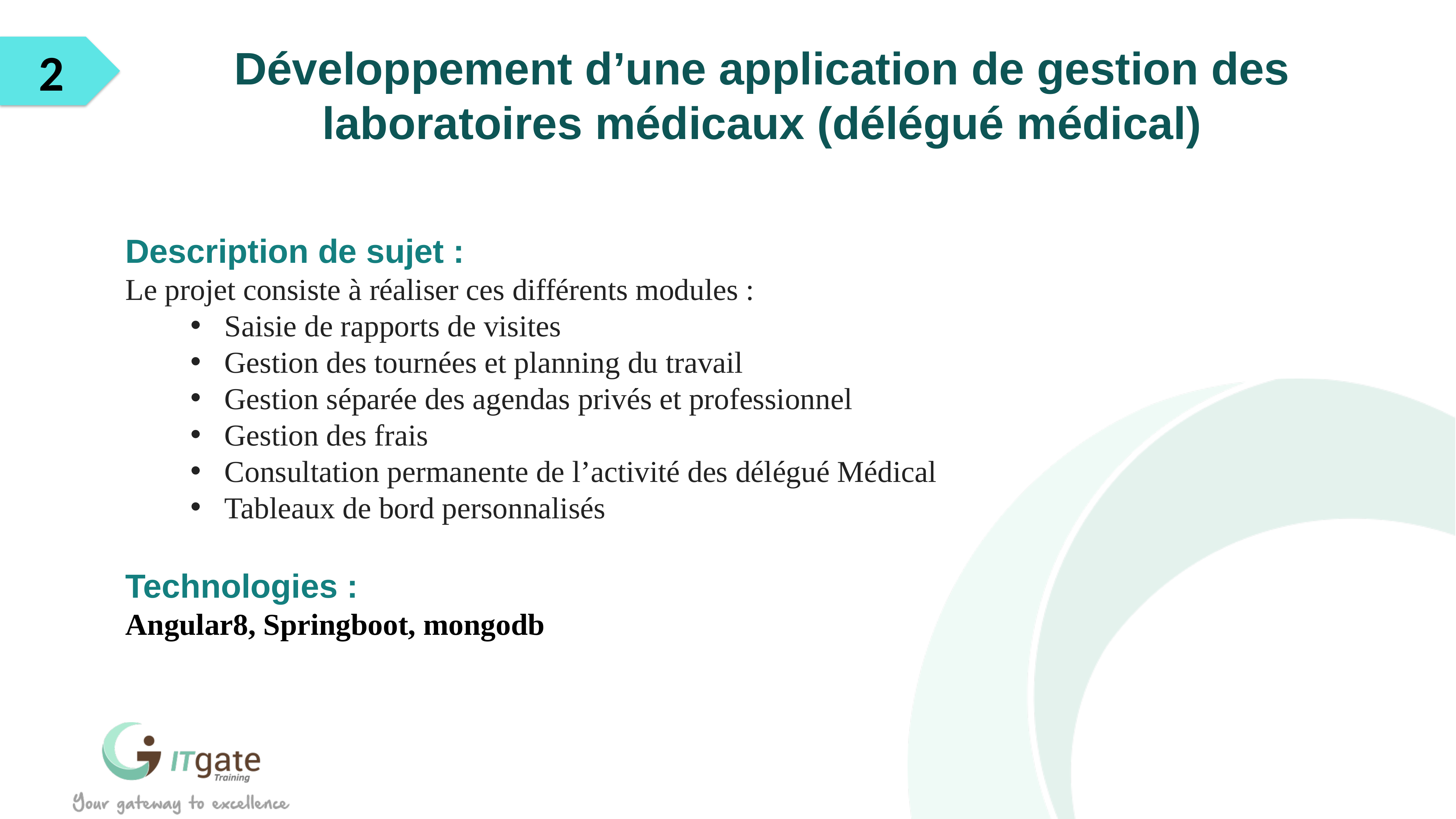

Développement d’une application de gestion des laboratoires médicaux (délégué médical)
2
Description de sujet :
Le projet consiste à réaliser ces différents modules :
Saisie de rapports de visites
Gestion des tournées et planning du travail
Gestion séparée des agendas privés et professionnel
Gestion des frais
Consultation permanente de l’activité des délégué Médical
Tableaux de bord personnalisés

Technologies :
Angular8, Springboot, mongodb